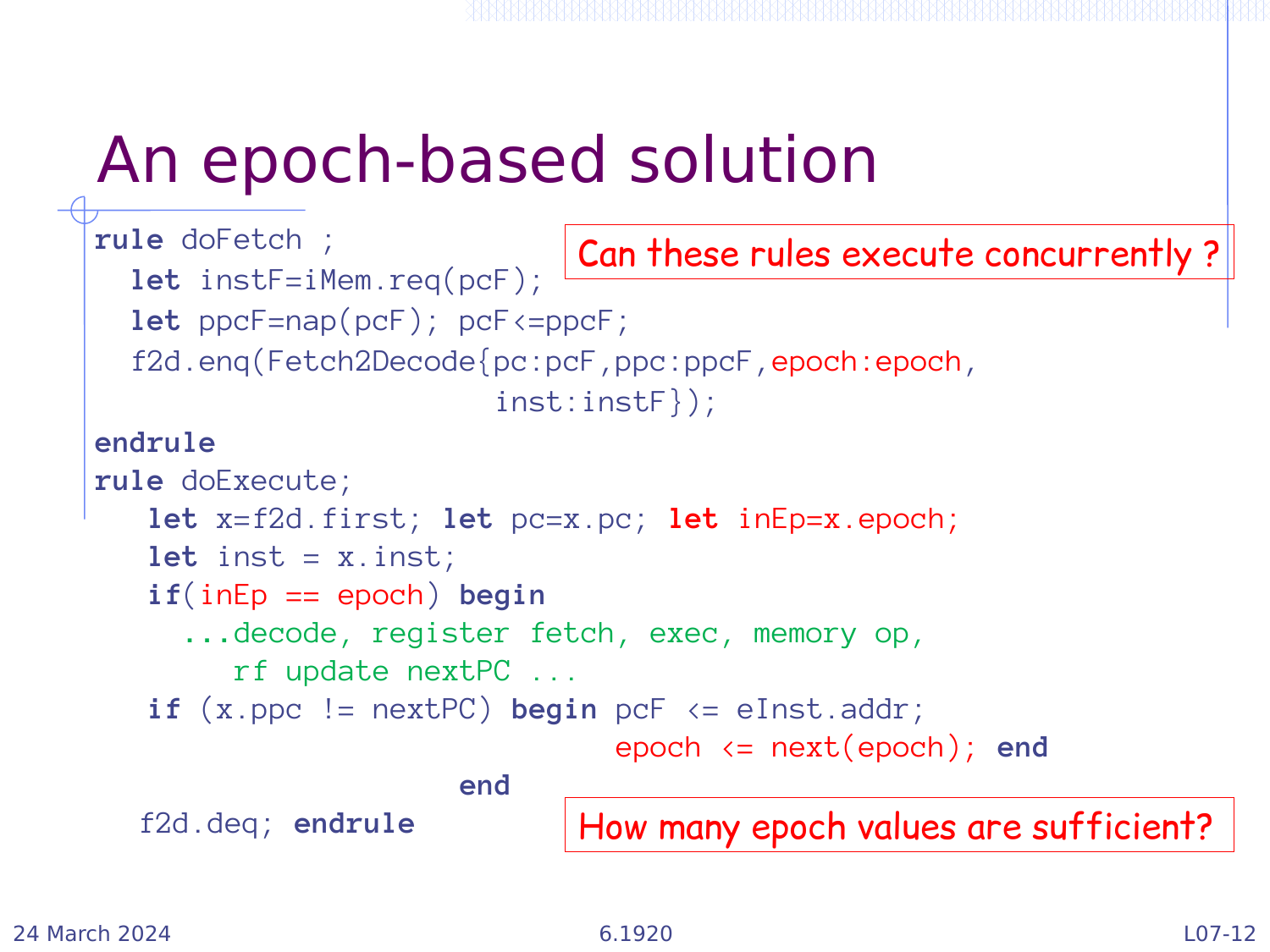

# An epoch-based solution
rule doFetch ;
  let instF=iMem.req(pcF);
  let ppcF=nap(pcF); pcF<=ppcF;
  f2d.enq(Fetch2Decode{pc:pcF,ppc:ppcF,epoch:epoch,
                       inst:instF});
endrule
rule doExecute;
   let x=f2d.first; let pc=x.pc; let inEp=x.epoch;
   let inst = x.inst;
   if(inEp == epoch) begin
     ...decode, register fetch, exec, memory op,
        rf update nextPC ...
   if (x.ppc != nextPC) begin pcF <= eInst.addr;
                              epoch <= next(epoch); end
                     end
  f2d.deq; endrule

Can these rules execute concurrently ?
How many epoch values are sufficient?
24 March 2024
6.1920
L07-12